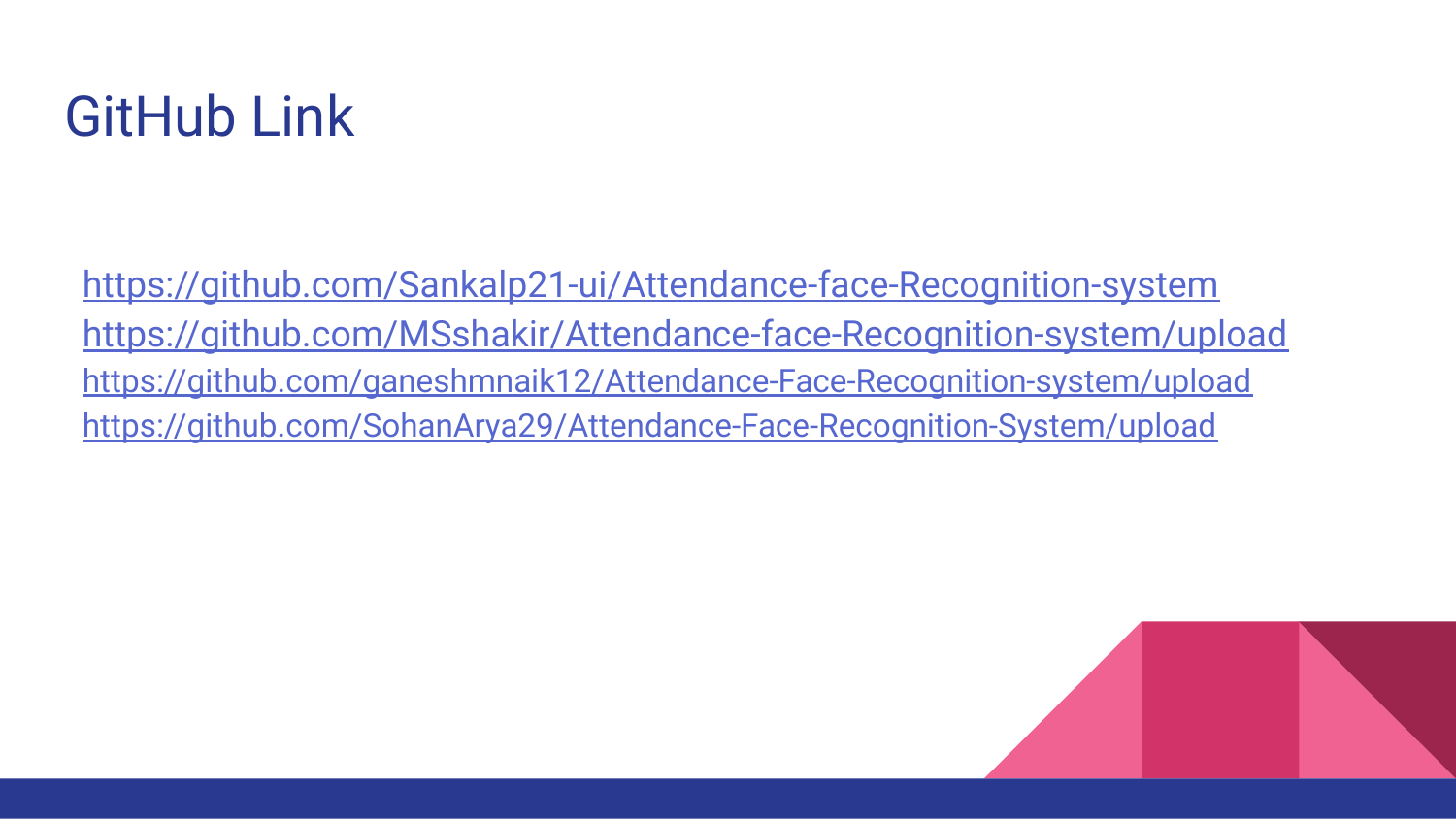

# GitHub Link

https://github.com/Sankalp21-ui/Attendance-face-Recognition-system
https://github.com/MSshakir/Attendance-face-Recognition-system/upload
https://github.com/ganeshmnaik12/Attendance-Face-Recognition-system/upload
https://github.com/SohanArya29/Attendance-Face-Recognition-System/upload